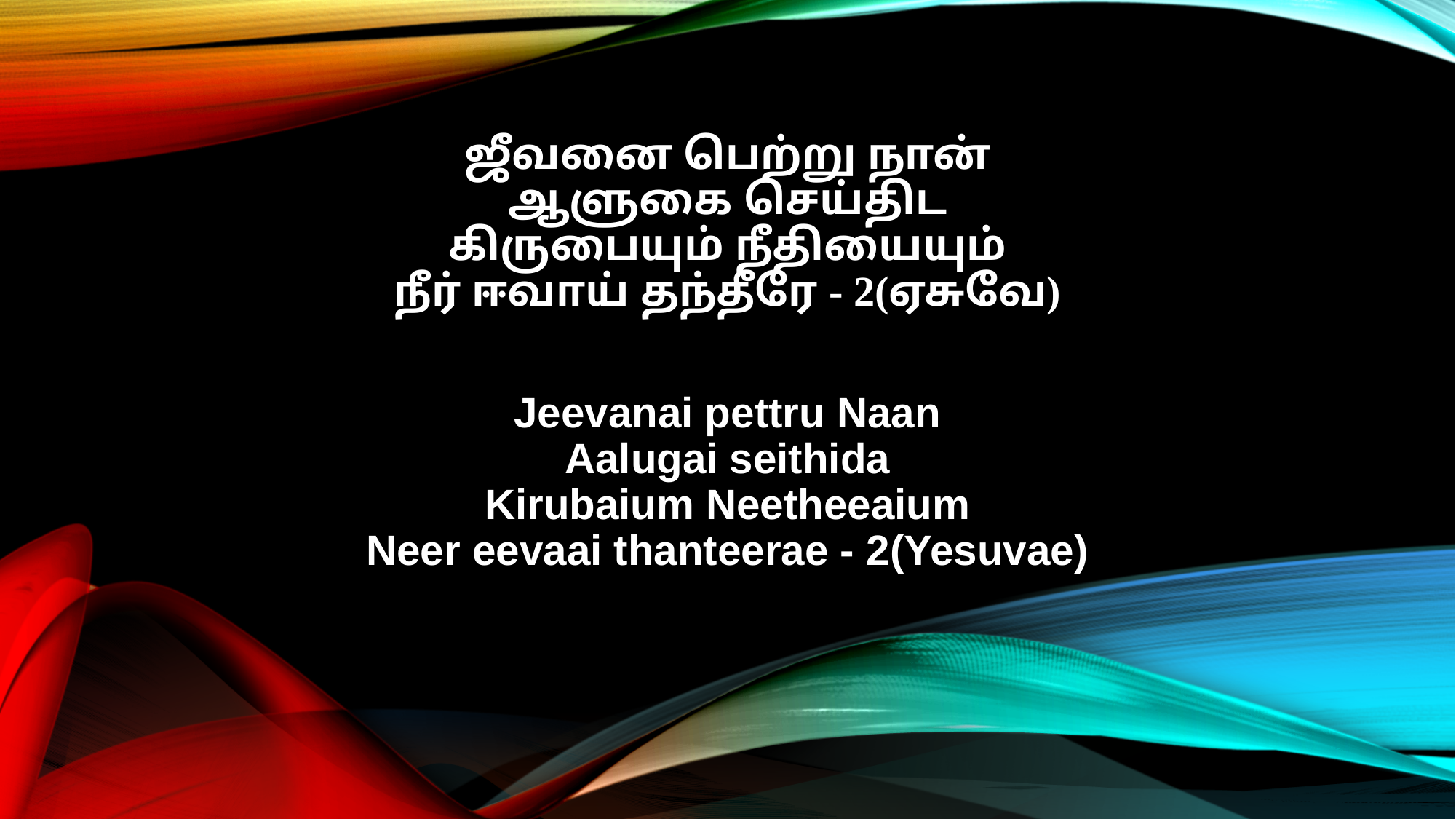

ஜீவனை பெற்று நான்
ஆளுகை செய்திட
கிருபையும் நீதியையும்
நீர் ஈவாய் தந்தீரே - 2(ஏசுவே)

Jeevanai pettru Naan
Aalugai seithida
Kirubaium Neetheeaium
Neer eevaai thanteerae - 2(Yesuvae)